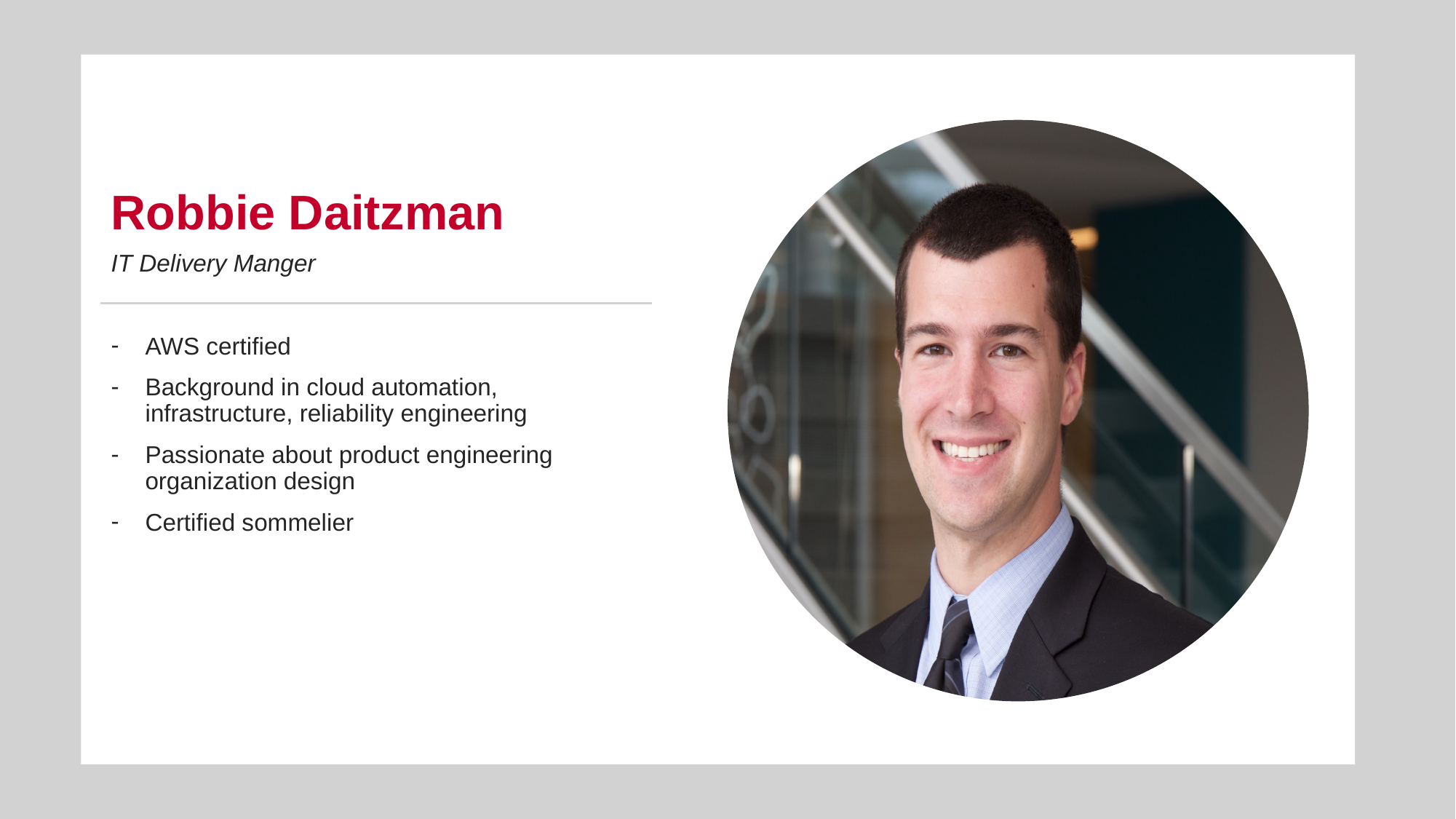

# Robbie Daitzman

IT Delivery Manger

AWS certified
Background in cloud automation, infrastructure, reliability engineering
Passionate about product engineering organization design
Certified sommelier